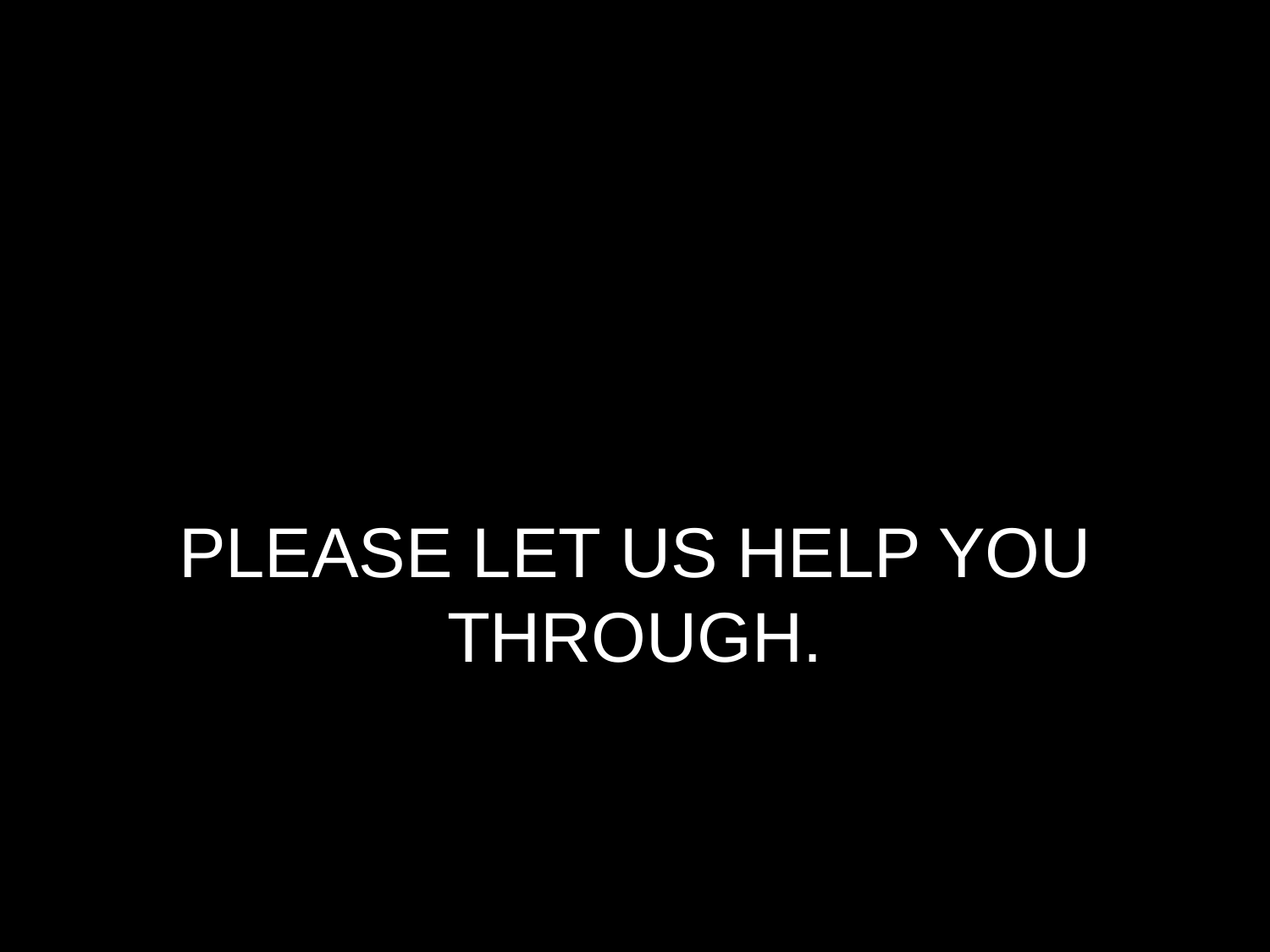

# PLEASE LET US HELP YOU THROUGH.